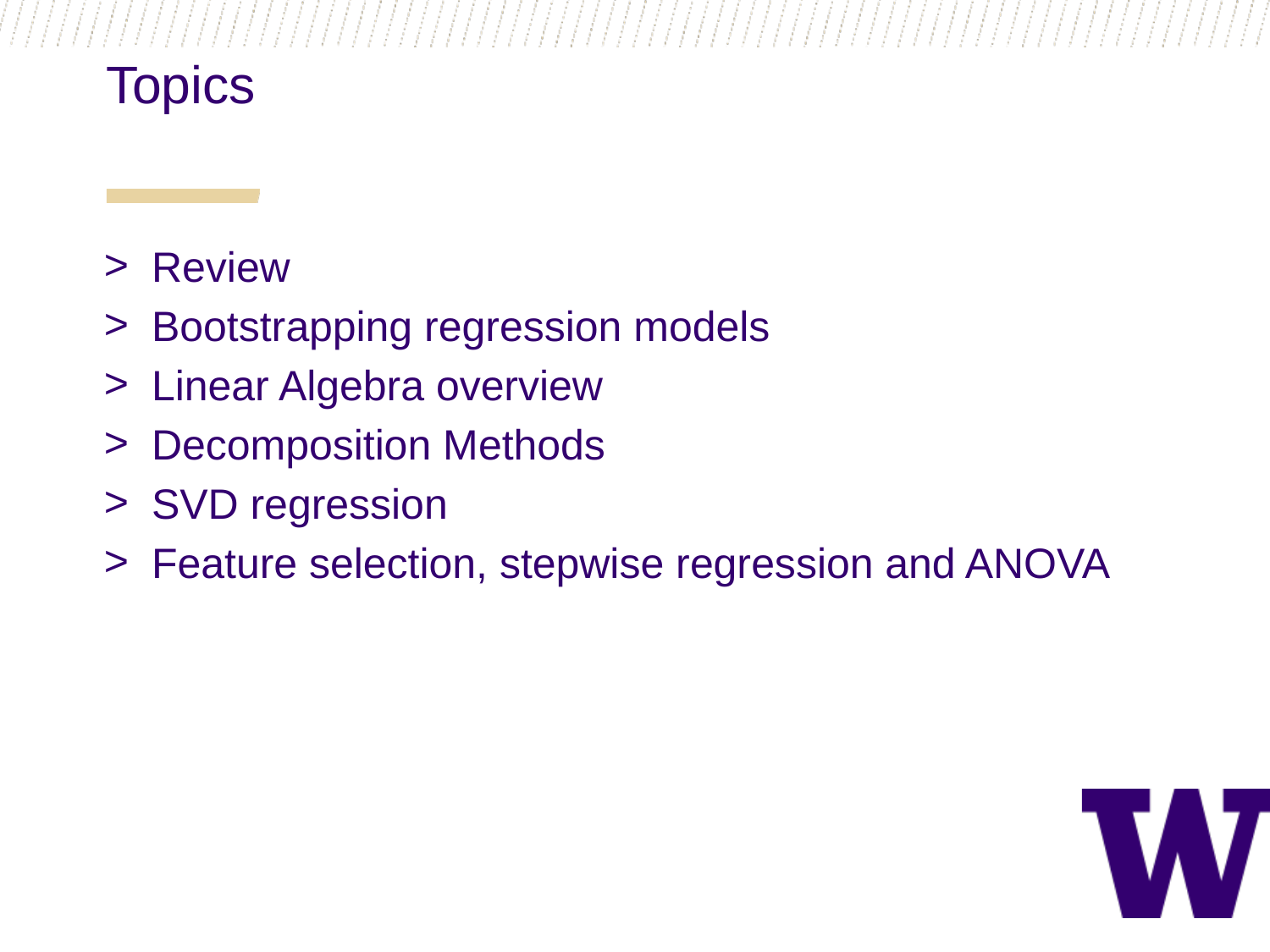

Topics
Review
Bootstrapping regression models
Linear Algebra overview
Decomposition Methods
SVD regression
Feature selection, stepwise regression and ANOVA